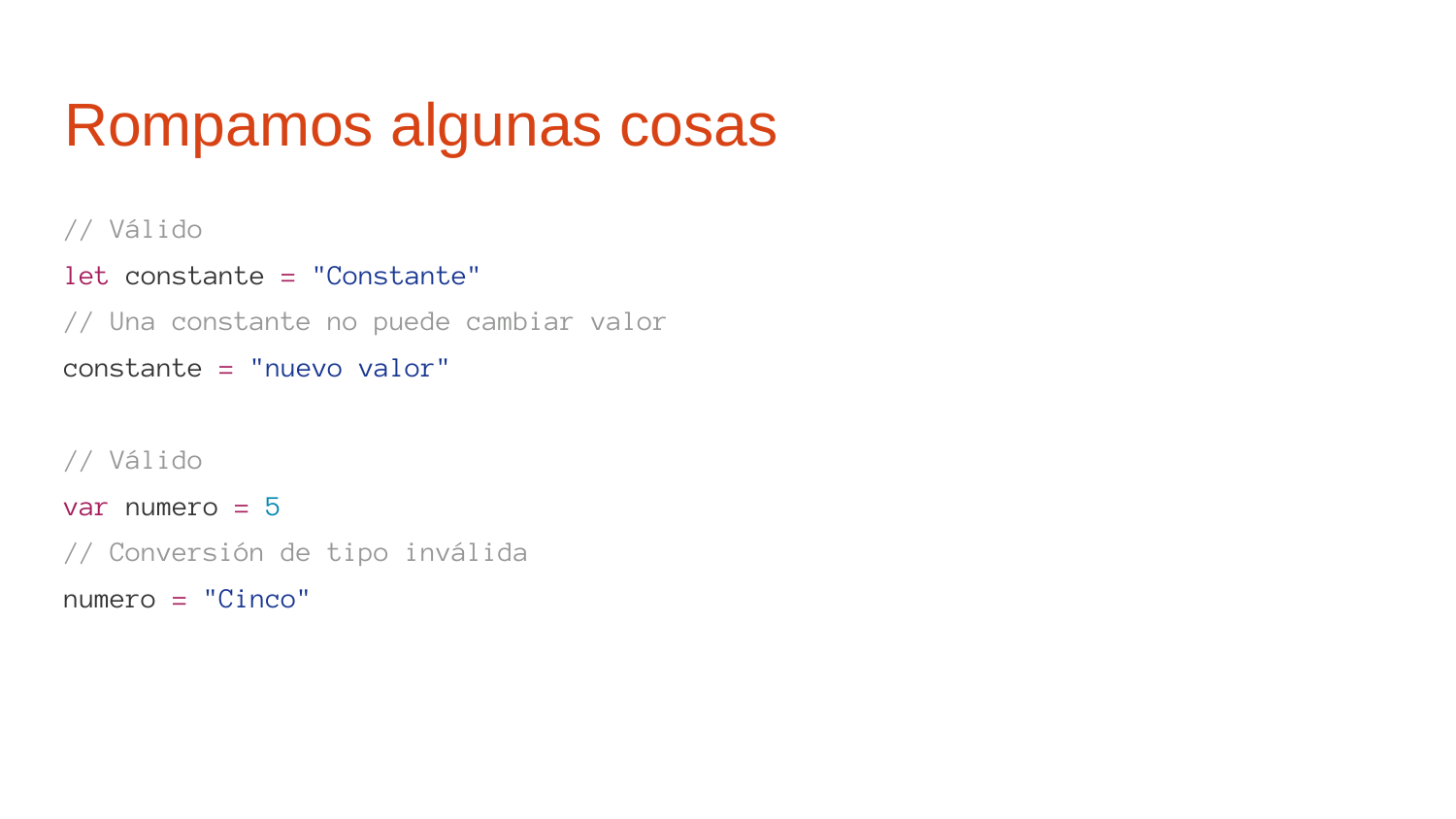

# Rompamos algunas cosas
// Válido
let constante = "Constante"
// Una constante no puede cambiar valor
constante = "nuevo valor"
// Válido
var numero = 5
// Conversión de tipo inválida
numero = "Cinco"